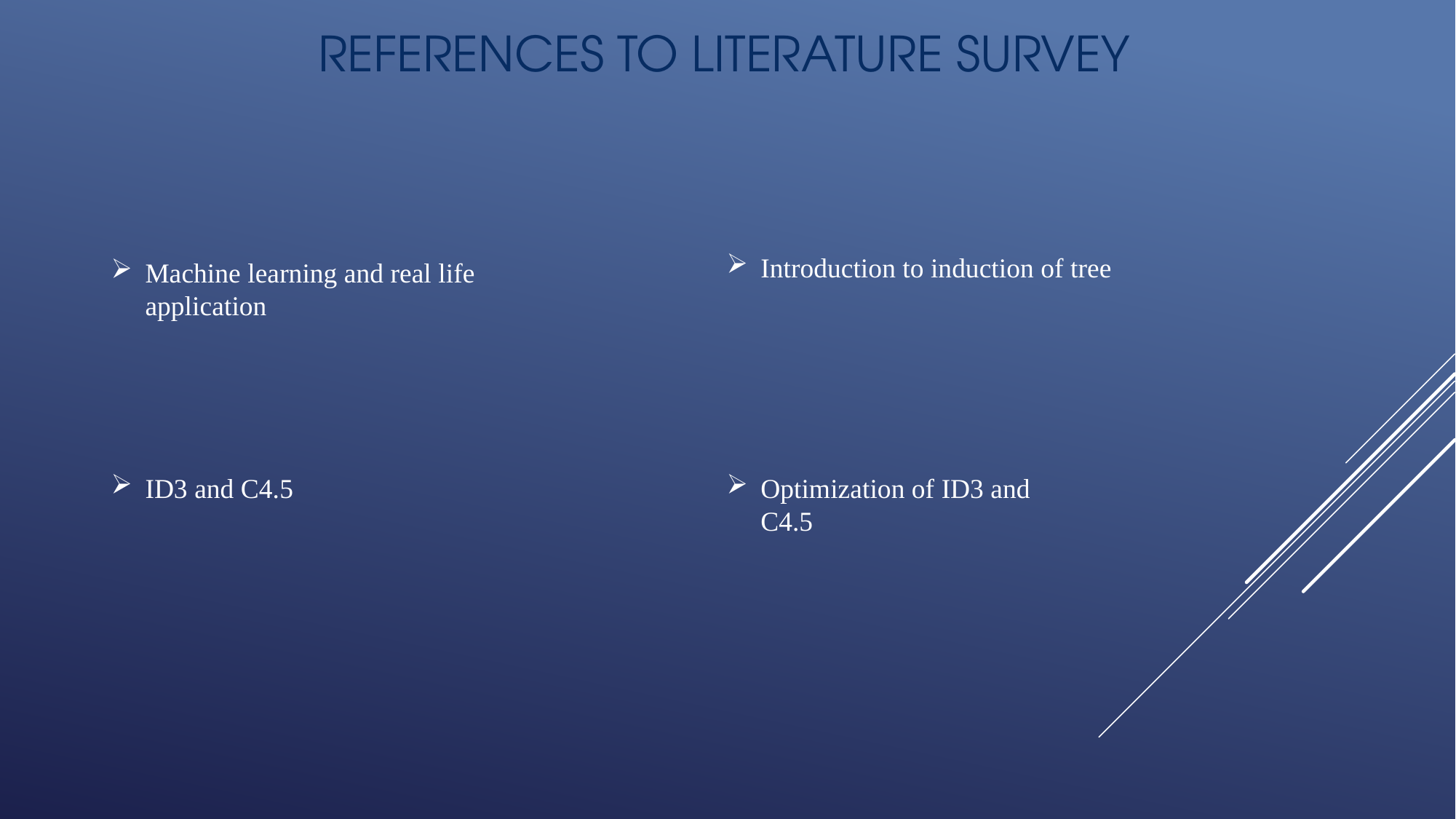

# References to literature survey
Introduction to induction of tree
Machine learning and real life application
ID3 and C4.5
Optimization of ID3 and C4.5